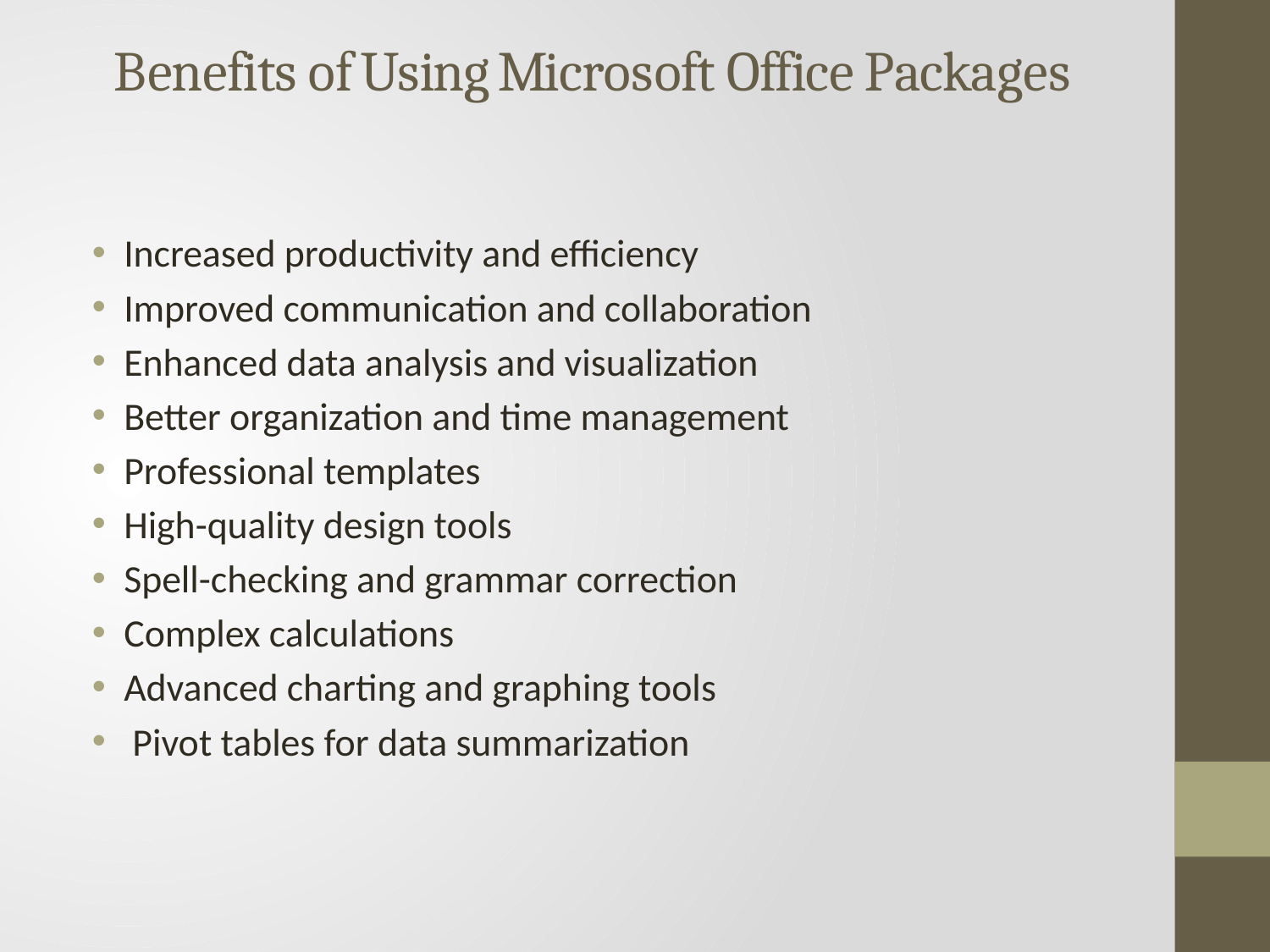

# Benefits of Using Microsoft Office Packages
Increased productivity and efficiency
Improved communication and collaboration
Enhanced data analysis and visualization
Better organization and time management
Professional templates
High-quality design tools
Spell-checking and grammar correction
Complex calculations
Advanced charting and graphing tools
 Pivot tables for data summarization